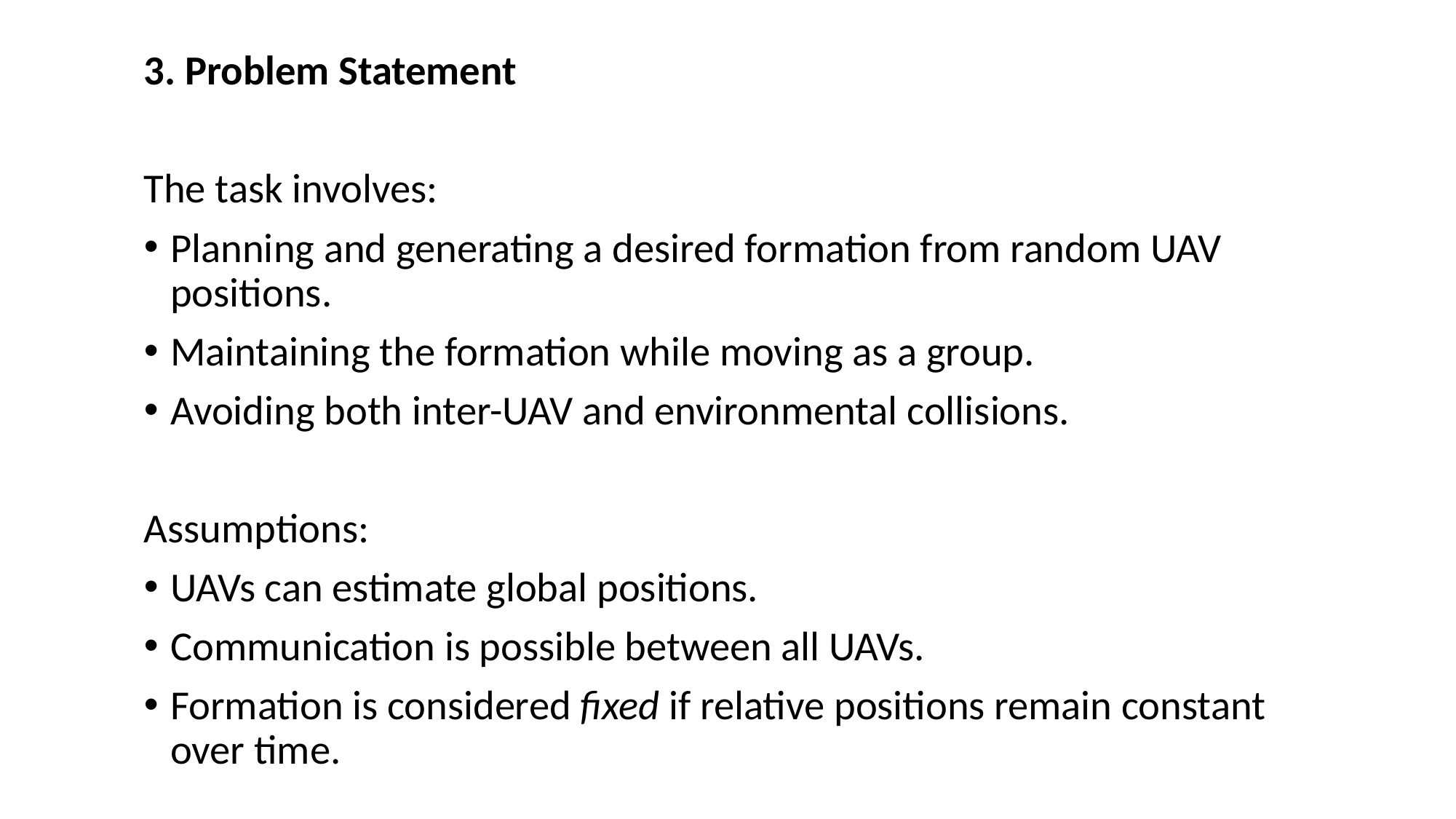

3. Problem Statement

The task involves:
Planning and generating a desired formation from random UAV positions.
Maintaining the formation while moving as a group.
Avoiding both inter-UAV and environmental collisions.

Assumptions:
UAVs can estimate global positions.
Communication is possible between all UAVs.
Formation is considered fixed if relative positions remain constant over time.